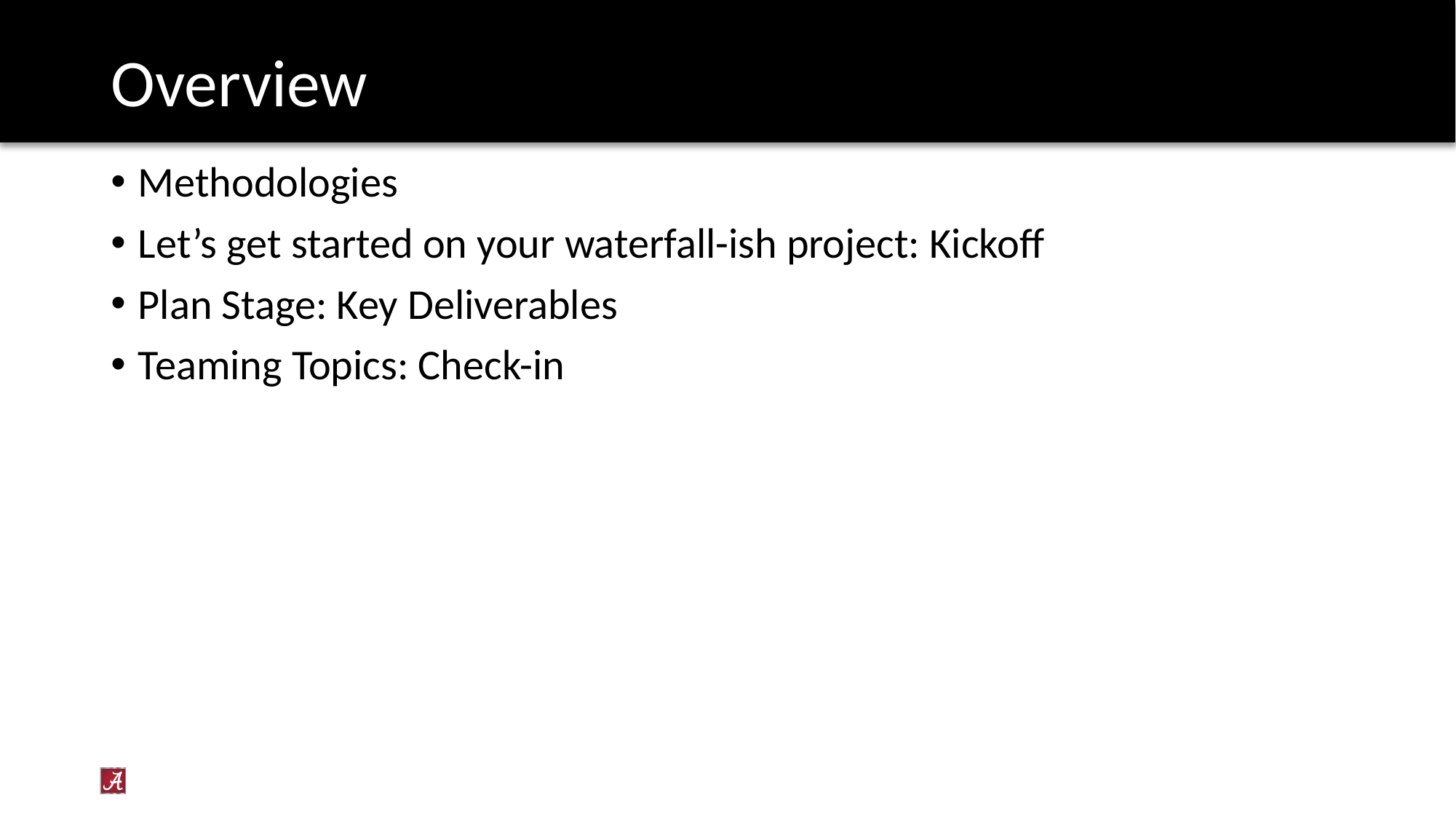

# Overview
Methodologies
Let’s get started on your waterfall-ish project: Kickoff
Plan Stage: Key Deliverables
Teaming Topics: Check-in